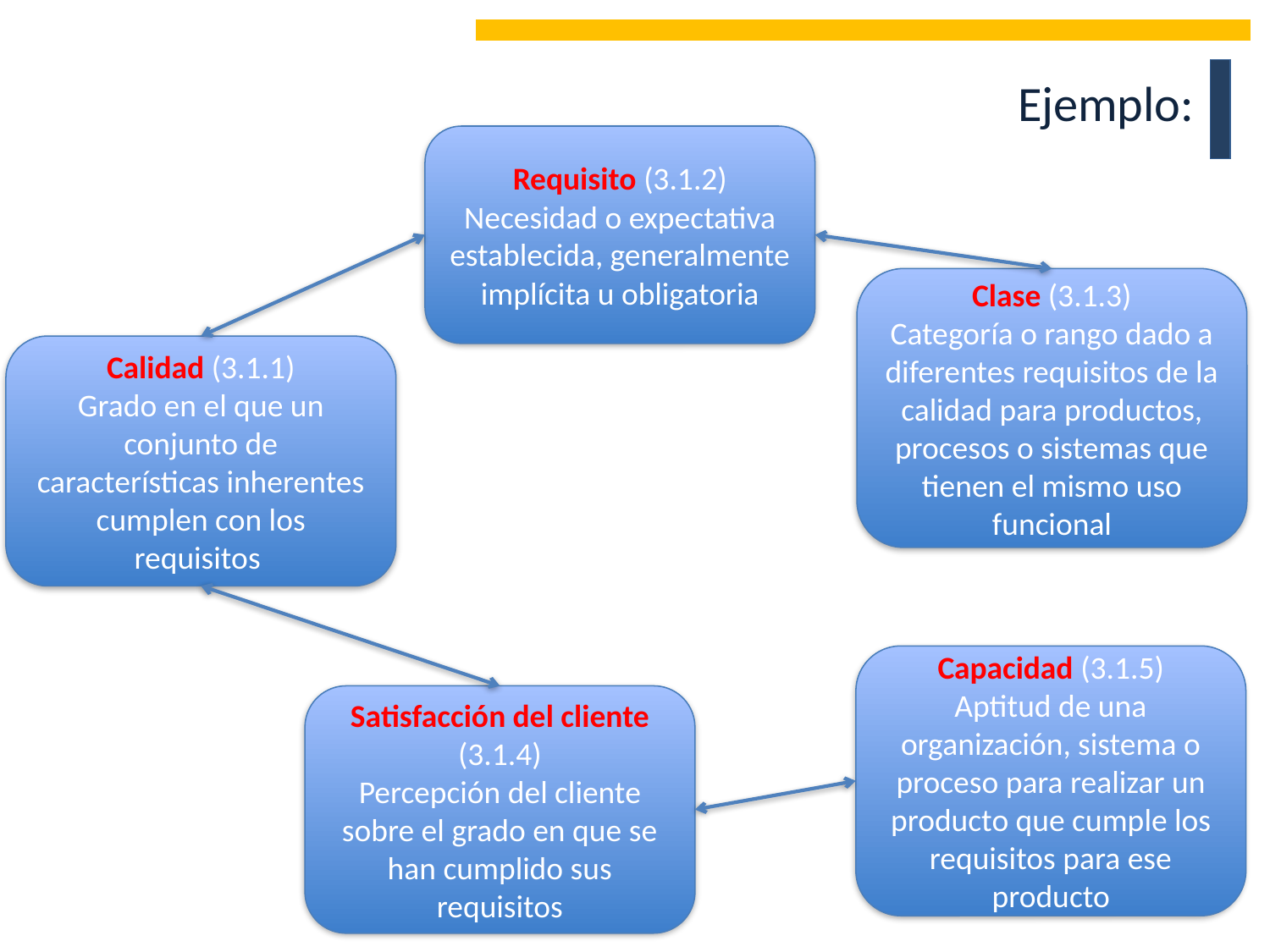

Ejemplo:
Requisito (3.1.2)
Necesidad o expectativa establecida, generalmente implícita u obligatoria
Clase (3.1.3)
Categoría o rango dado a diferentes requisitos de la calidad para productos, procesos o sistemas que tienen el mismo uso funcional
Calidad (3.1.1)
Grado en el que un conjunto de características inherentes cumplen con los requisitos
Capacidad (3.1.5)
Aptitud de una organización, sistema o proceso para realizar un producto que cumple los requisitos para ese producto
Satisfacción del cliente (3.1.4)
Percepción del cliente sobre el grado en que se han cumplido sus requisitos